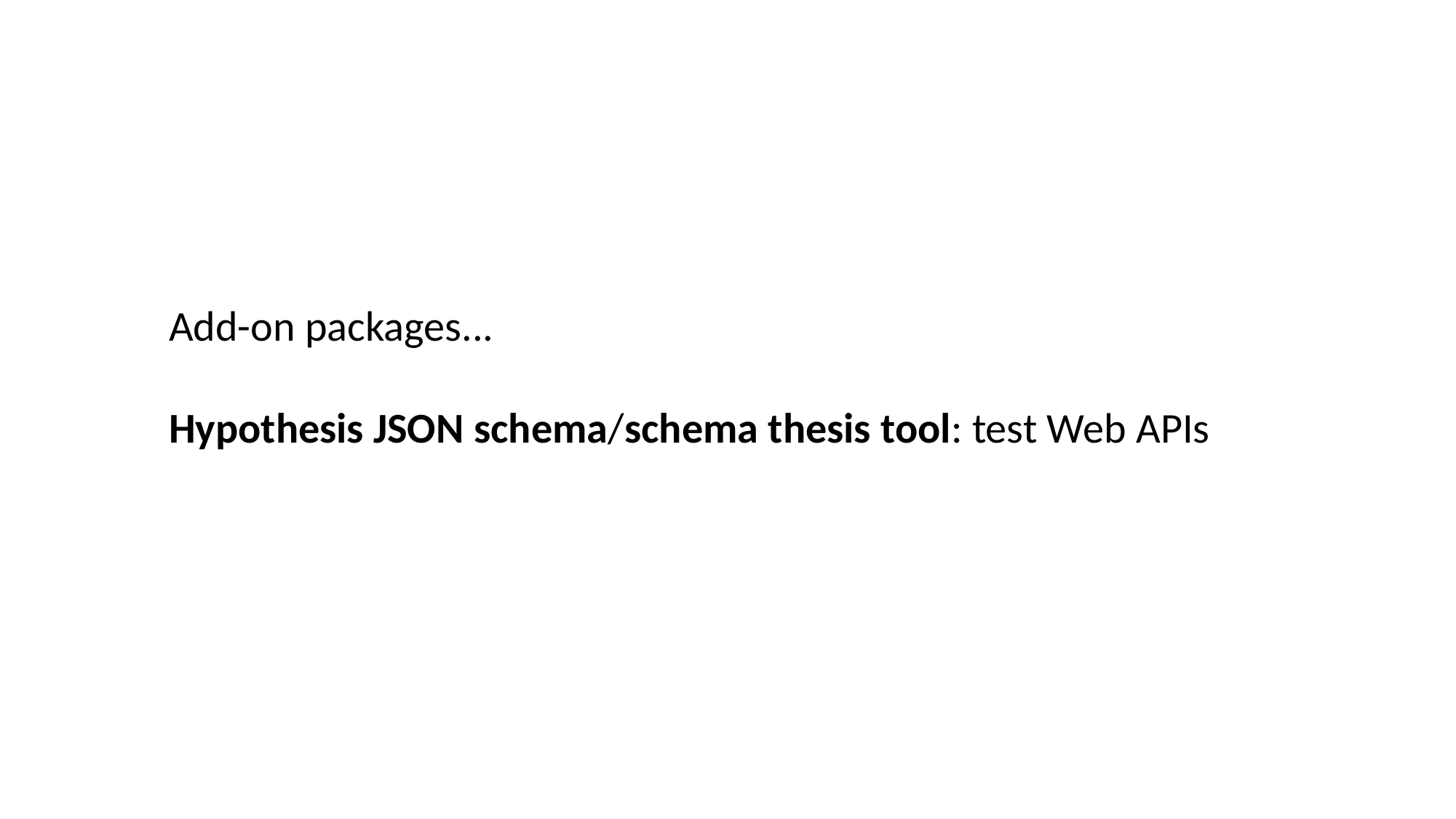

Add-on packages...

Hypothesis JSON schema/schema thesis tool: test Web APIs